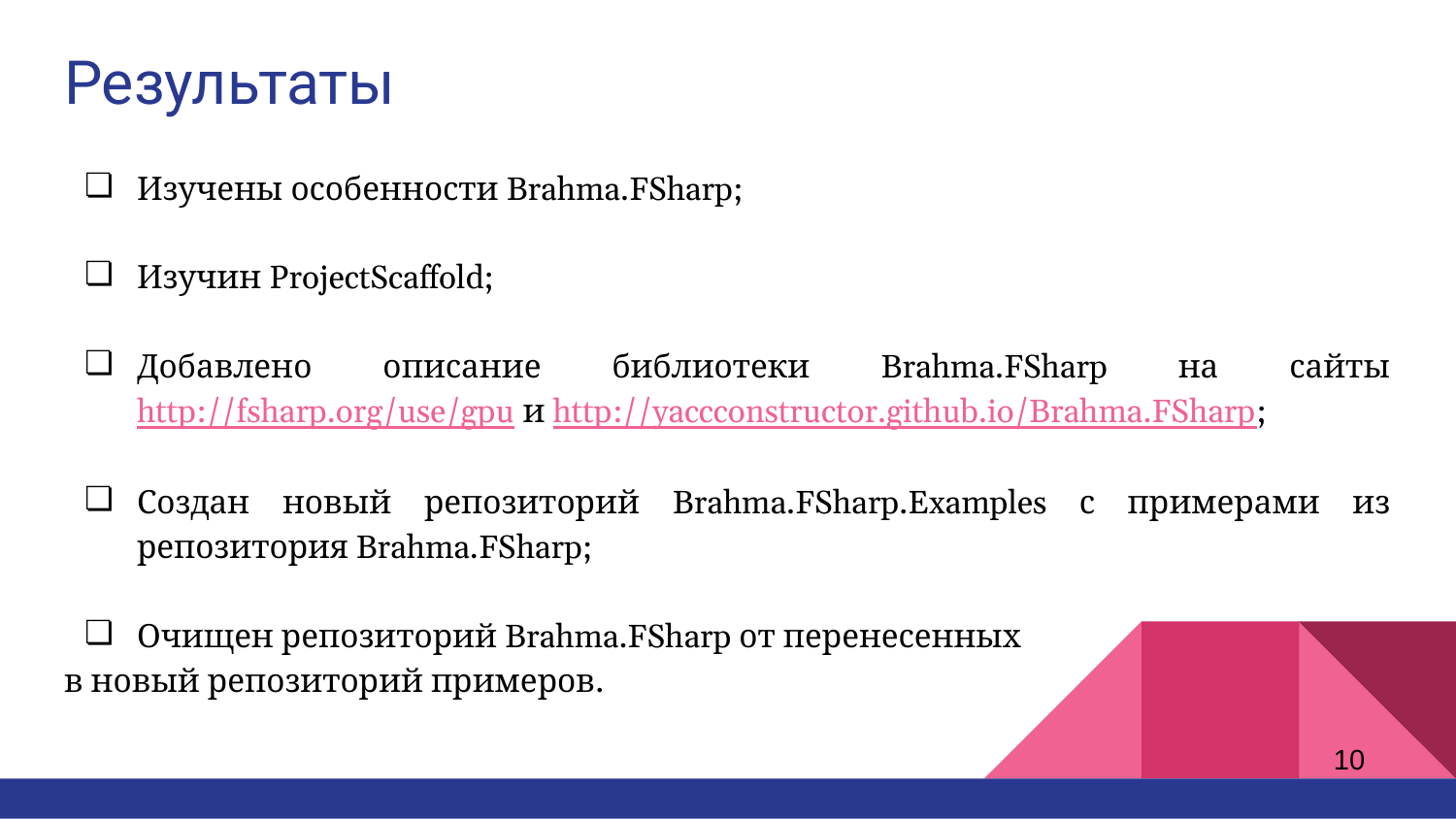

# Результаты
Изучены особенности Brahma.FSharp;

Изучин ProjectScaffold;

Добавлено описание библиотеки Brahma.FSharp на сайты http://fsharp.org/use/gpu и http://yaccconstructor.github.io/Brahma.FSharp;

Создан новый репозиторий Brahma.FSharp.Examples с примерами из репозитория Brahma.FSharp;

Очищен репозиторий Brahma.FSharp от перенесенных
в новый репозиторий примеров.
10